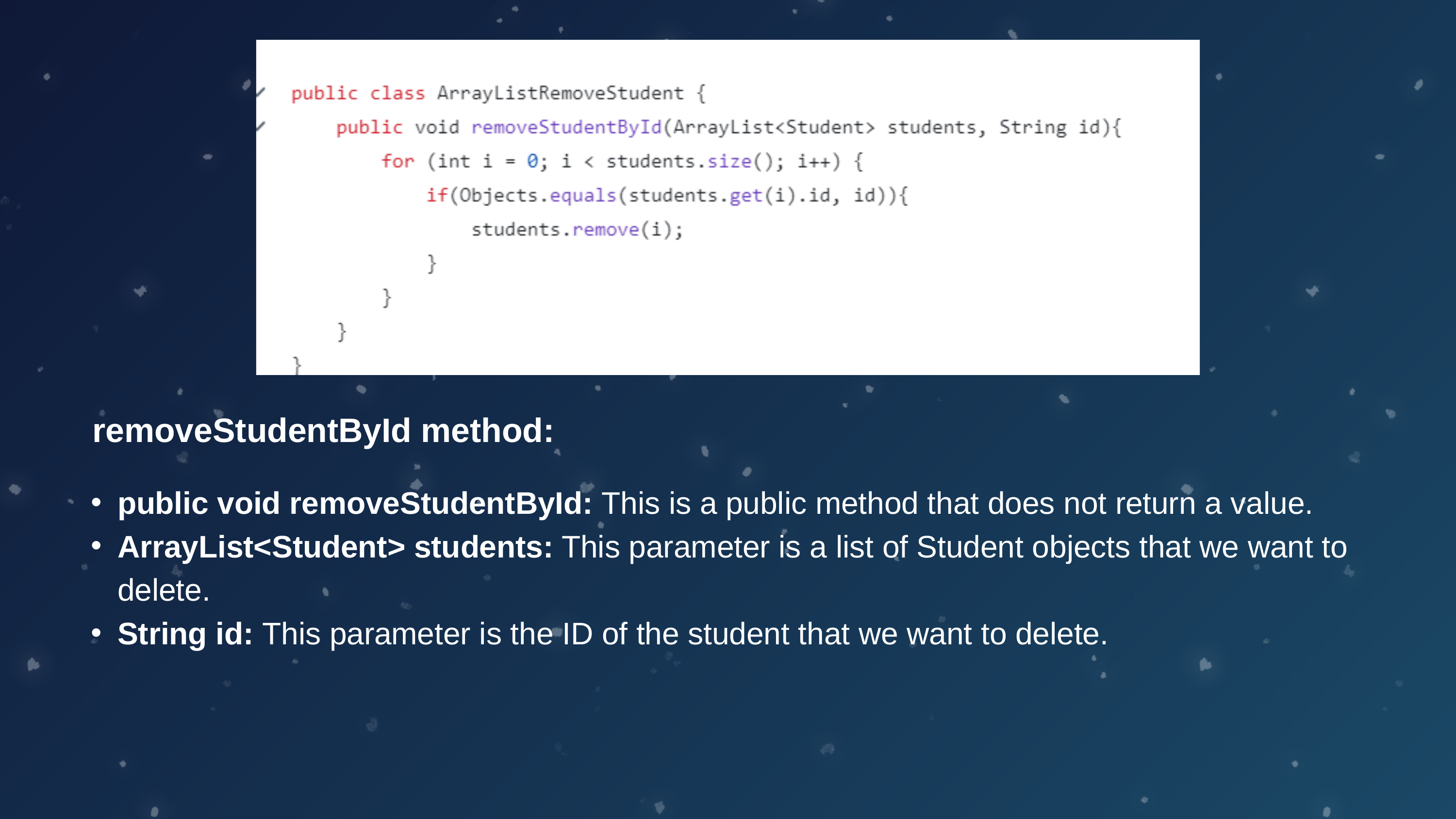

removeStudentById method:
public void removeStudentById: This is a public method that does not return a value.
ArrayList<Student> students: This parameter is a list of Student objects that we want to delete.
String id: This parameter is the ID of the student that we want to delete.